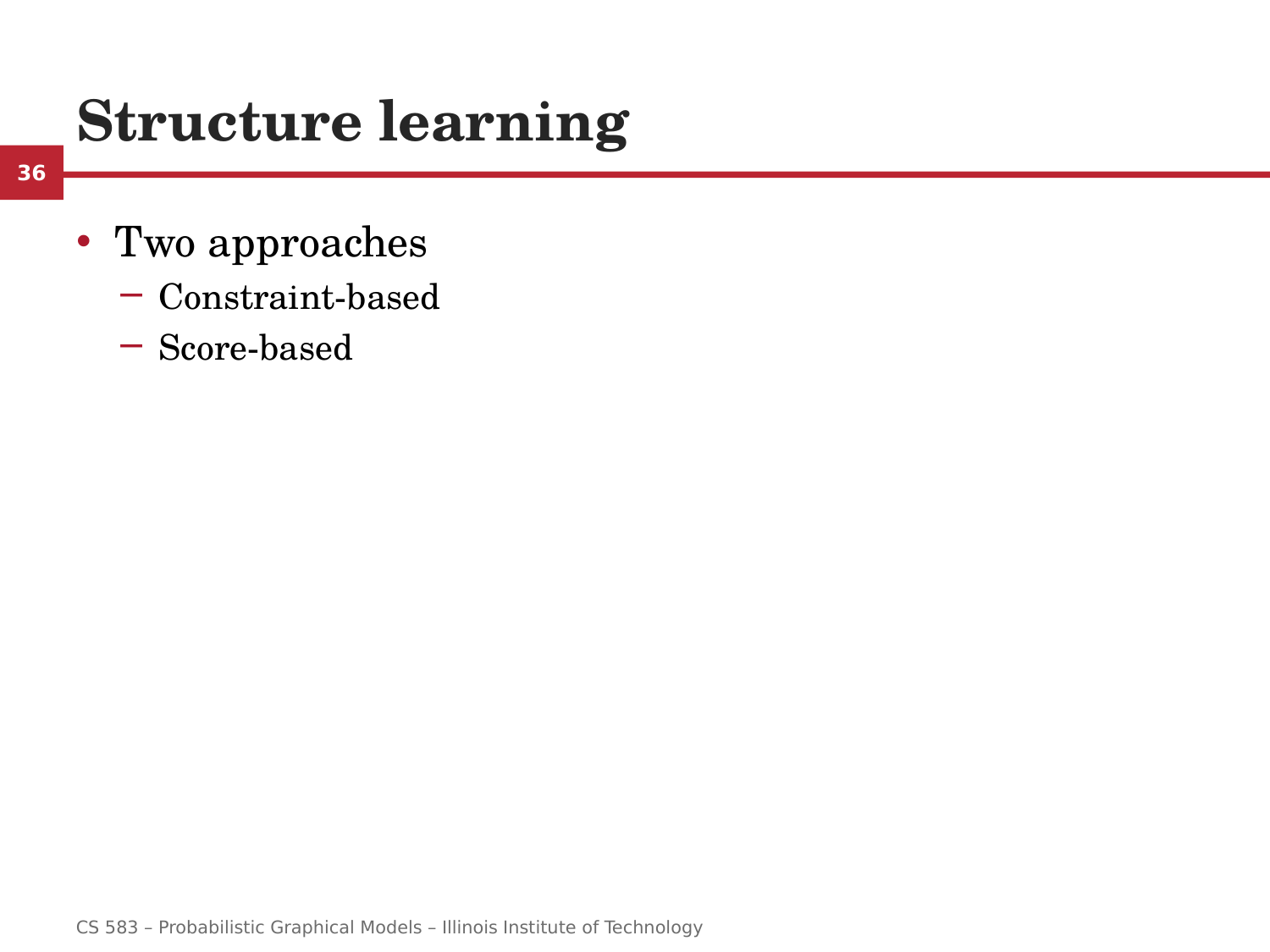

# Structure learning
Two approaches
Constraint-based
Score-based
36
CS 583 – Probabilistic Graphical Models – Illinois Institute of Technology